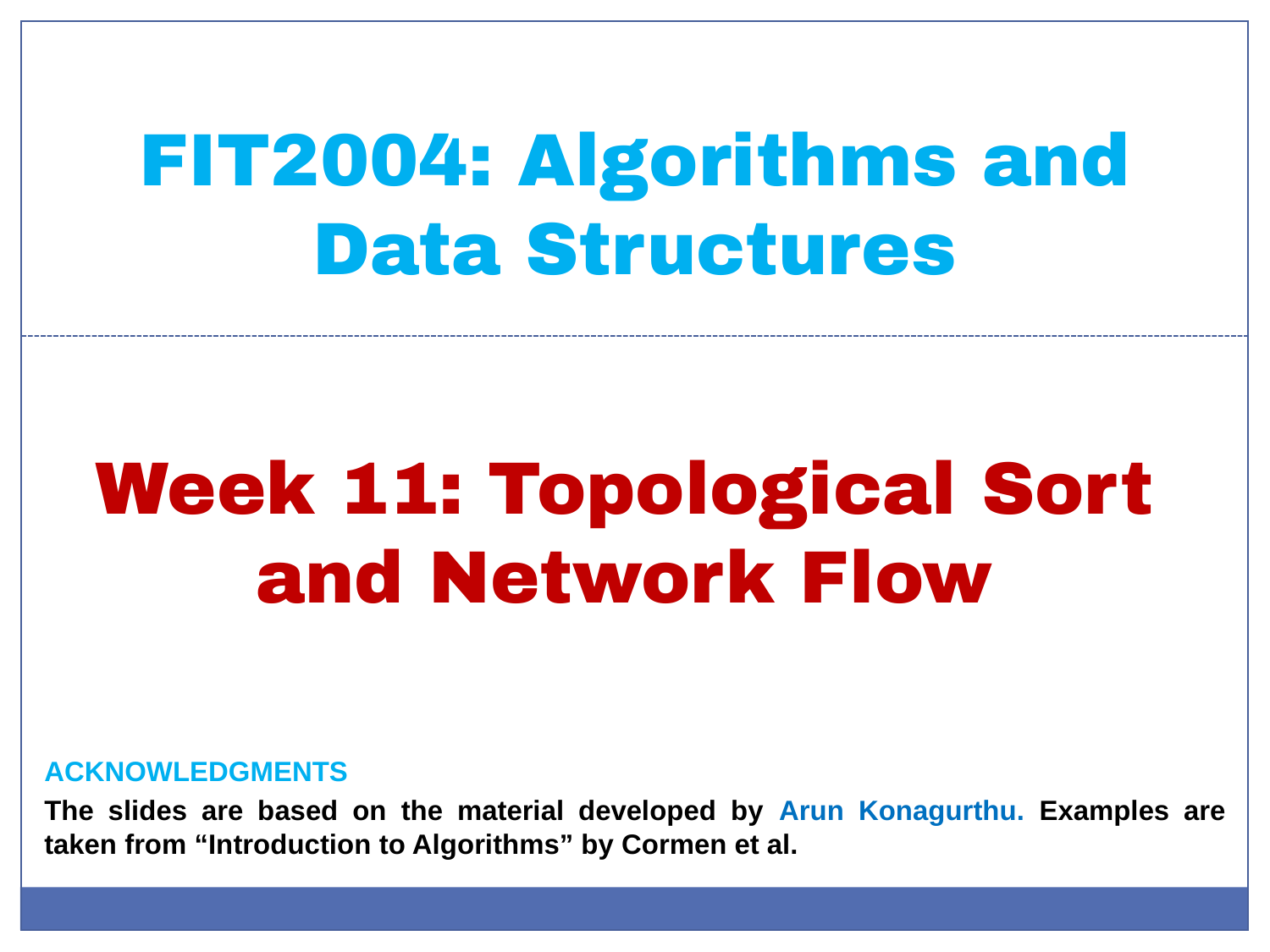

# FIT2004: Algorithms and Data Structures
Week 11: Topological Sort and Network Flow

acknowledgmentS
The slides are based on the material developed by Arun Konagurthu. Examples are taken from “Introduction to Algorithms” by Cormen et al.